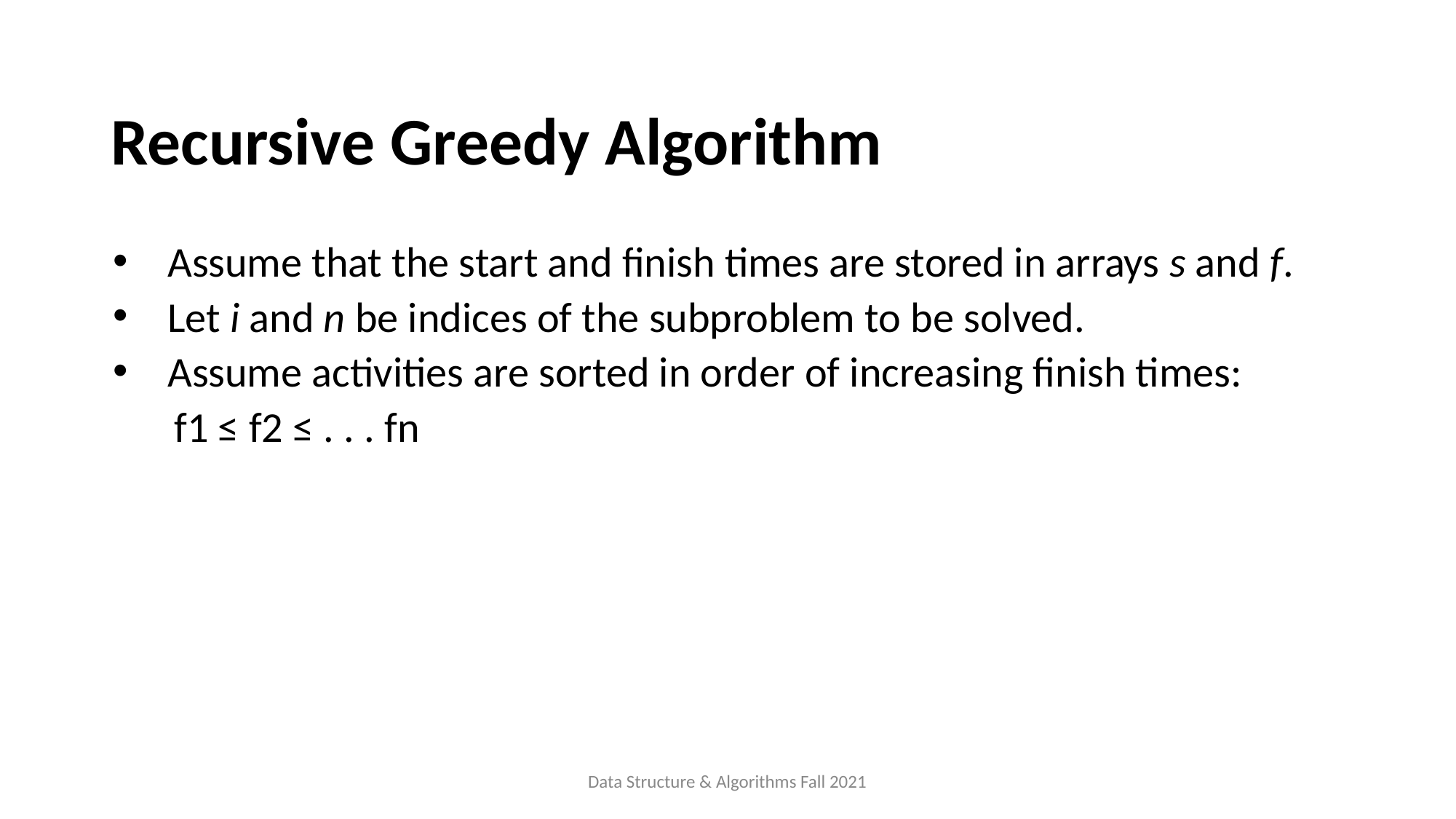

Recursive Greedy Algorithm
Assume that the start and finish times are stored in arrays s and f.
Let i and n be indices of the subproblem to be solved.
Assume activities are sorted in order of increasing finish times:
 f1 ≤ f2 ≤ . . . fn
Data Structure & Algorithms Fall 2021